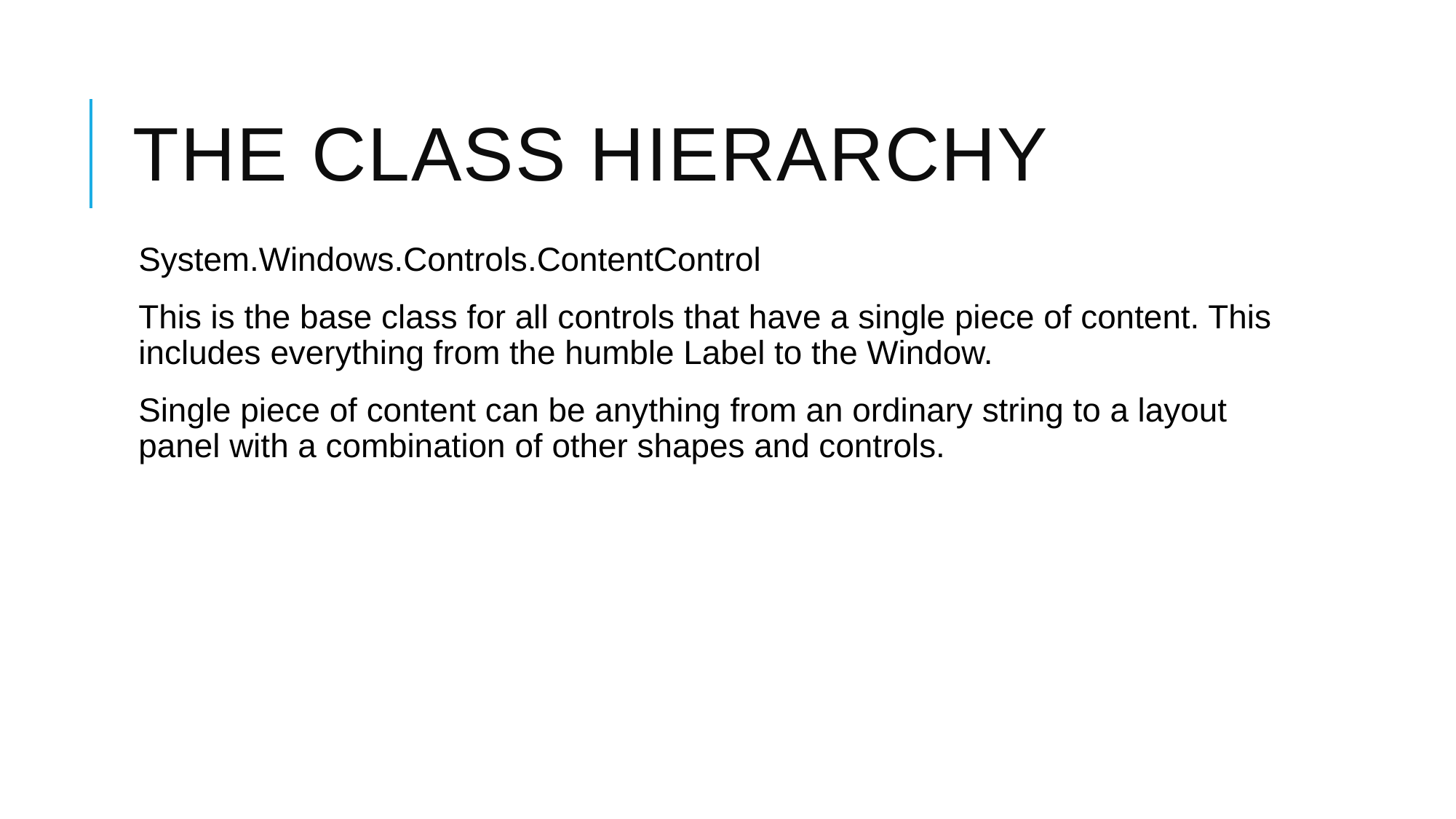

# The Class Hierarchy
System.Windows.Controls.ContentControl
This is the base class for all controls that have a single piece of content. This includes everything from the humble Label to the Window.
Single piece of content can be anything from an ordinary string to a layout panel with a combination of other shapes and controls.